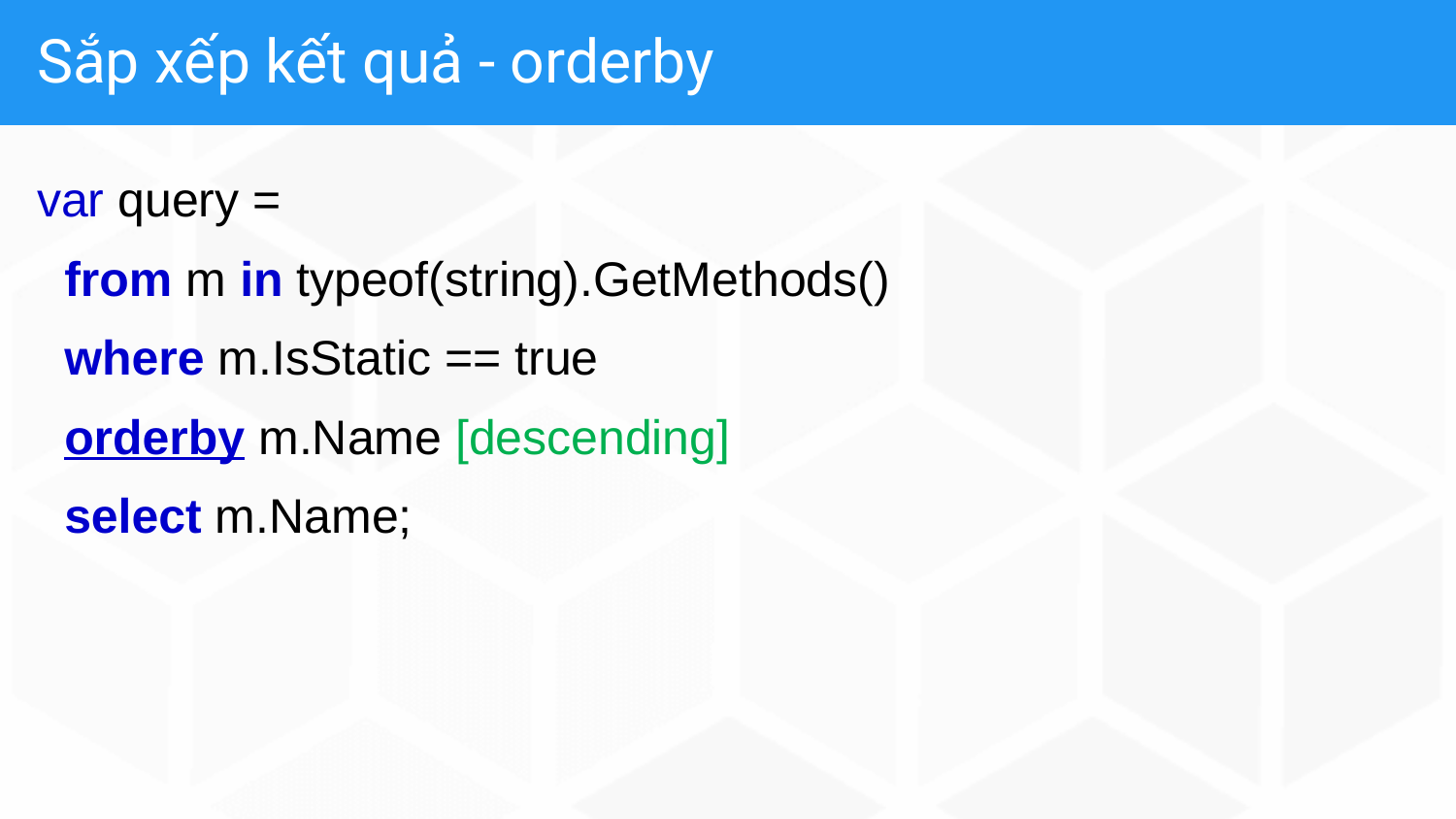

# Sắp xếp kết quả - orderby
var query =
  from m in typeof(string).GetMethods()
  where m.IsStatic == true
  orderby m.Name [descending]
  select m.Name;